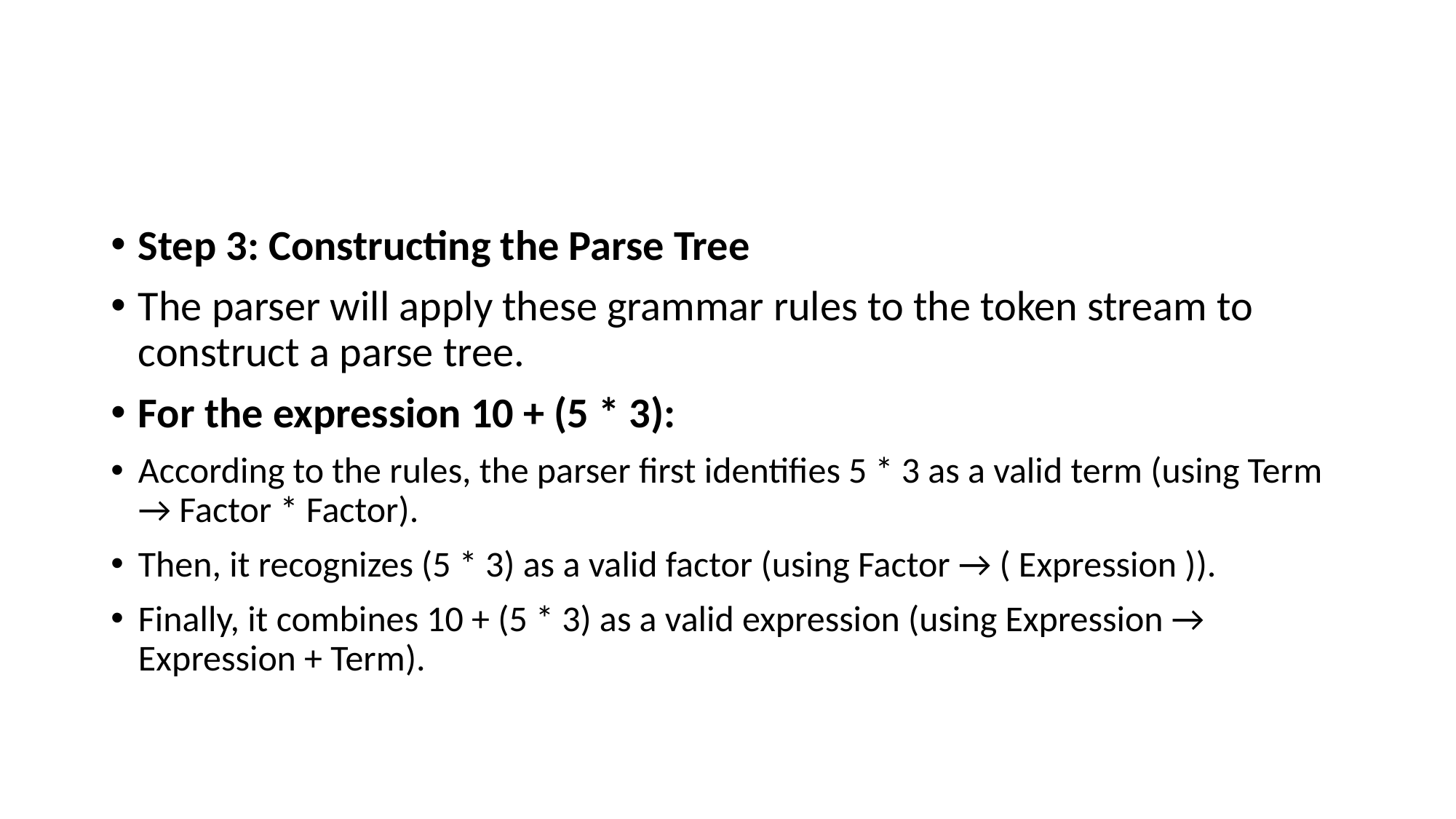

#
Step 3: Constructing the Parse Tree
The parser will apply these grammar rules to the token stream to construct a parse tree.
For the expression 10 + (5 * 3):
According to the rules, the parser first identifies 5 * 3 as a valid term (using Term → Factor * Factor).
Then, it recognizes (5 * 3) as a valid factor (using Factor → ( Expression )).
Finally, it combines 10 + (5 * 3) as a valid expression (using Expression → Expression + Term).